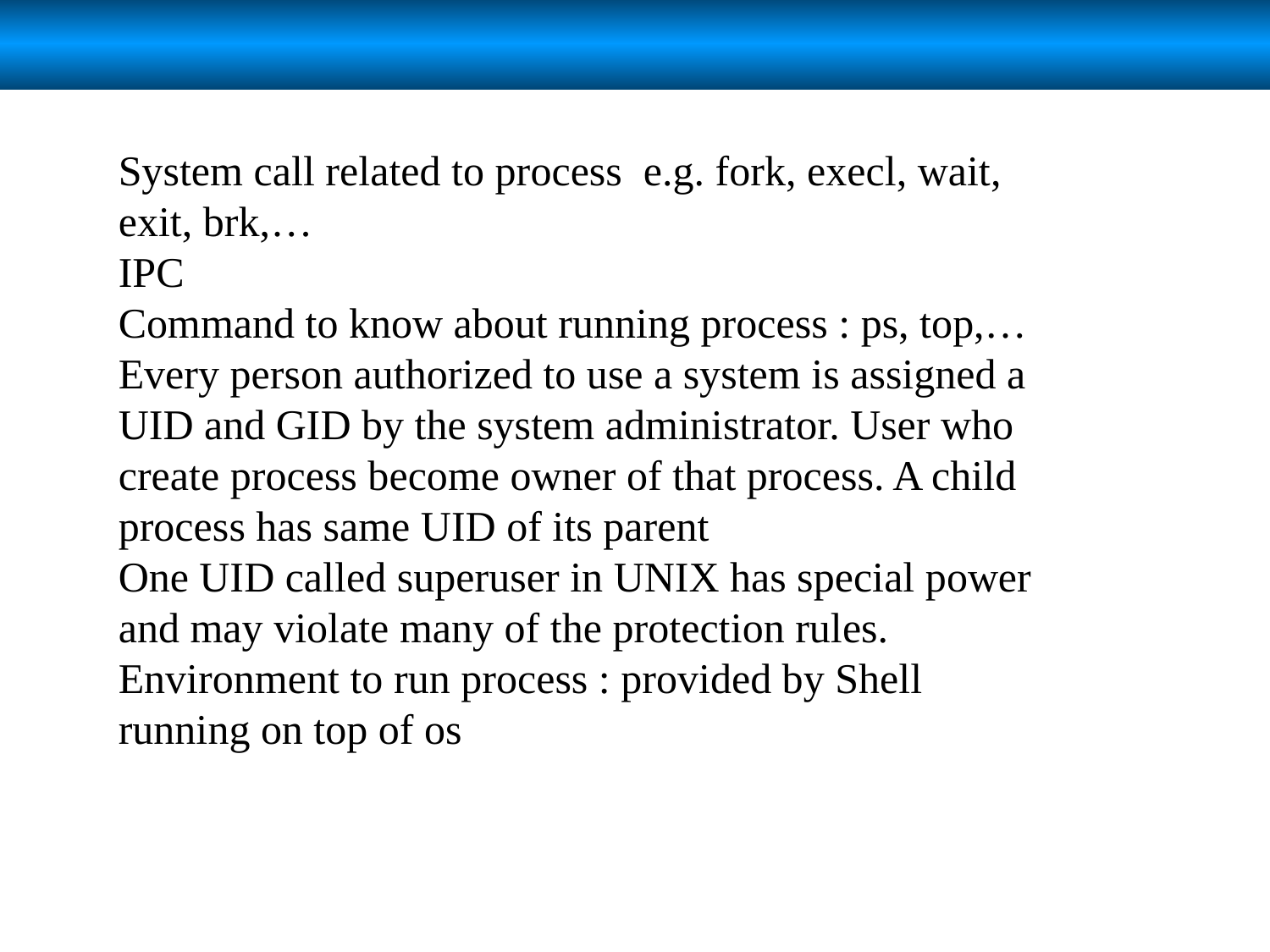

System call related to process  e.g. fork, execl, wait, exit, brk,…
IPC
Command to know about running process : ps, top,…
Every person authorized to use a system is assigned a UID and GID by the system administrator. User who create process become owner of that process. A child process has same UID of its parent
One UID called superuser in UNIX has special power and may violate many of the protection rules.
Environment to run process : provided by Shell running on top of os